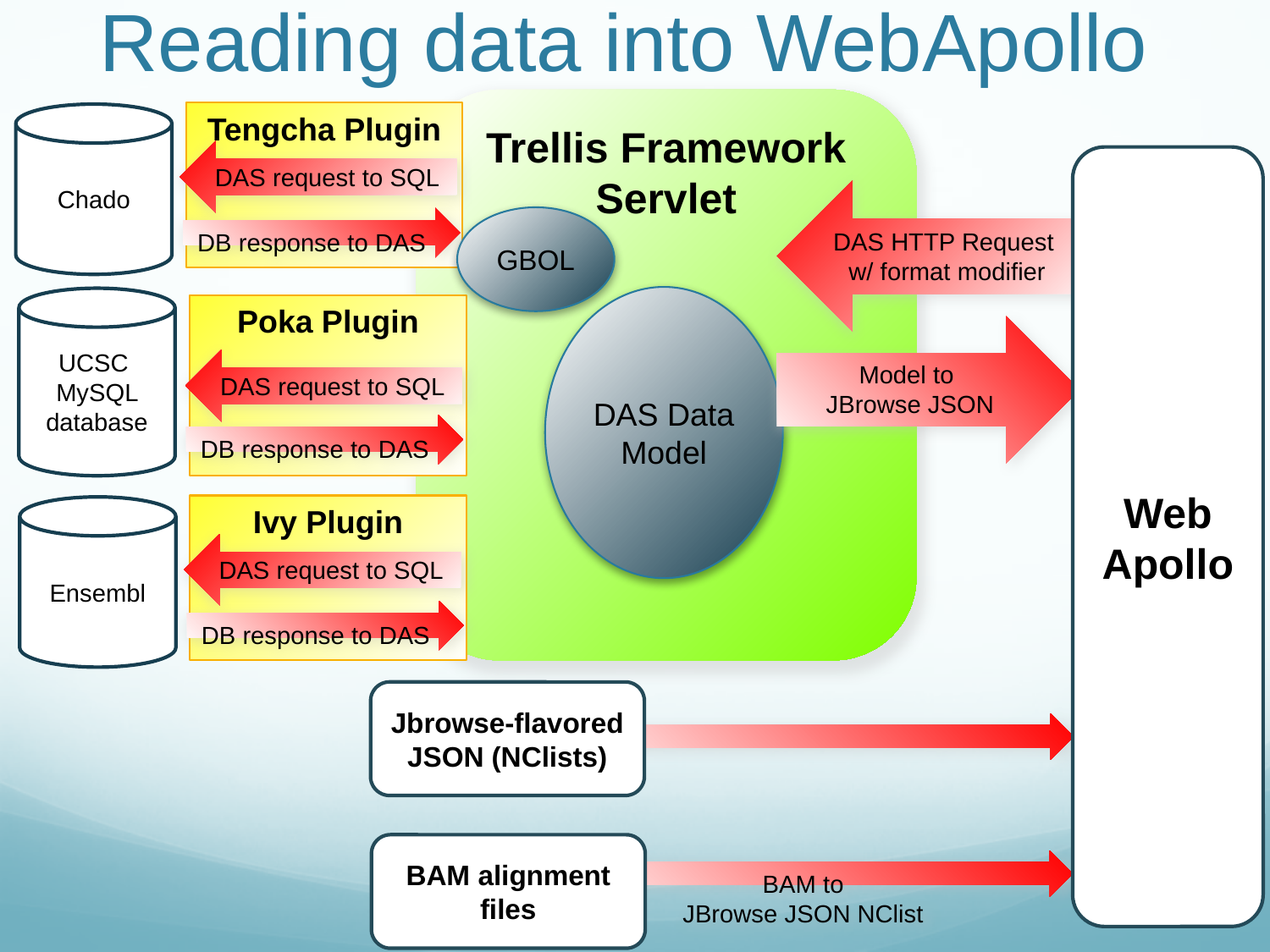

# Reading data into WebApollo
Trellis Framework Servlet
Tengcha Plugin
Chado
DAS request to SQL
Web
Apollo
DAS HTTP Request
w/ format modifier
GBOL
DB response to DAS
DAS Data Model
UCSC
MySQL database
Poka Plugin
Model to
JBrowse JSON

DAS request to SQL
DB response to DAS
Ivy Plugin
Ensembl
DAS request to SQL
DB response to DAS
Jbrowse-flavored
JSON (NClists)

BAM alignment files
BAM to
JBrowse JSON NClist